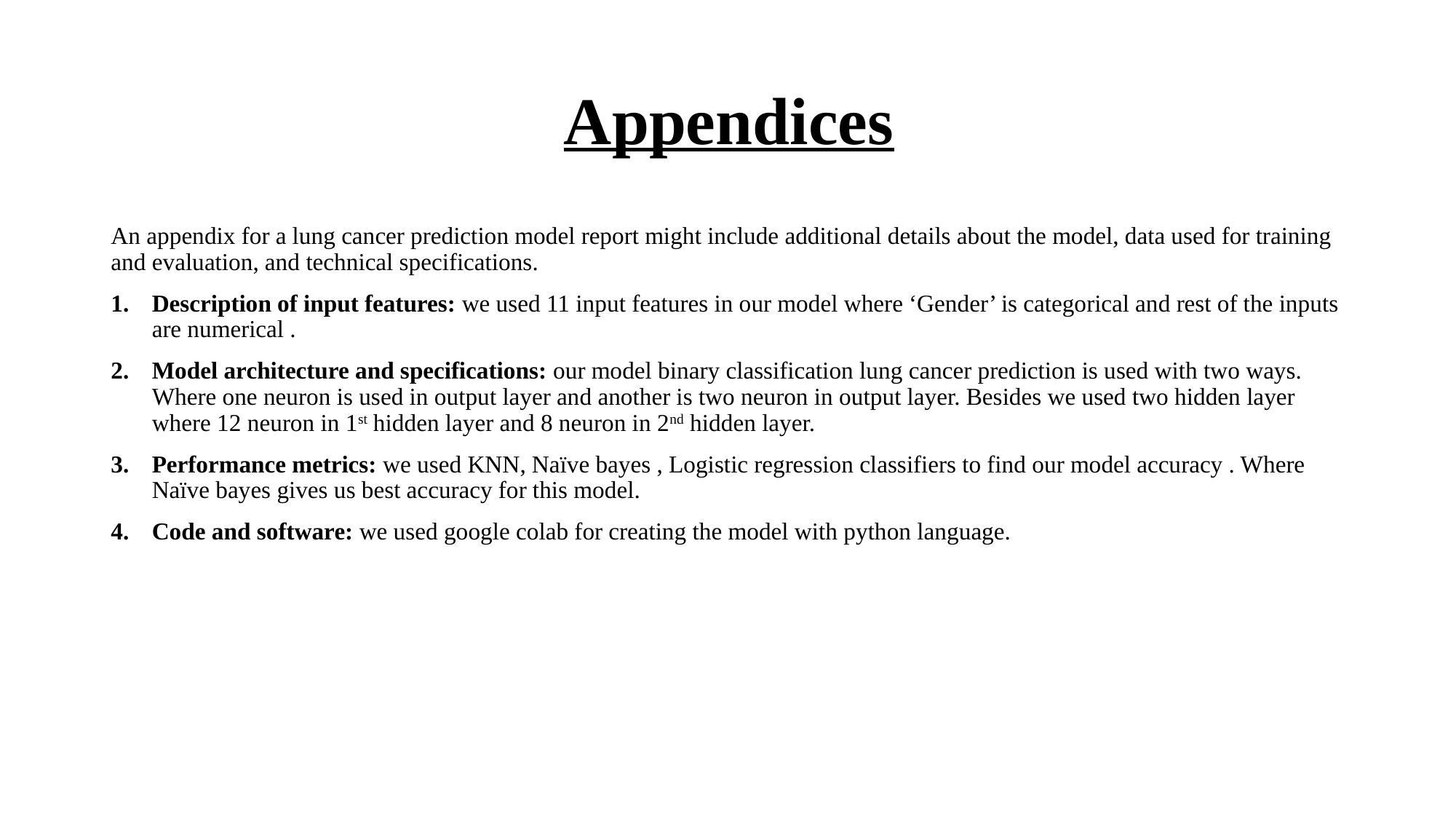

# Appendices
An appendix for a lung cancer prediction model report might include additional details about the model, data used for training and evaluation, and technical specifications.
Description of input features: we used 11 input features in our model where ‘Gender’ is categorical and rest of the inputs are numerical .
Model architecture and specifications: our model binary classification lung cancer prediction is used with two ways. Where one neuron is used in output layer and another is two neuron in output layer. Besides we used two hidden layer where 12 neuron in 1st hidden layer and 8 neuron in 2nd hidden layer.
Performance metrics: we used KNN, Naïve bayes , Logistic regression classifiers to find our model accuracy . Where Naïve bayes gives us best accuracy for this model.
Code and software: we used google colab for creating the model with python language.